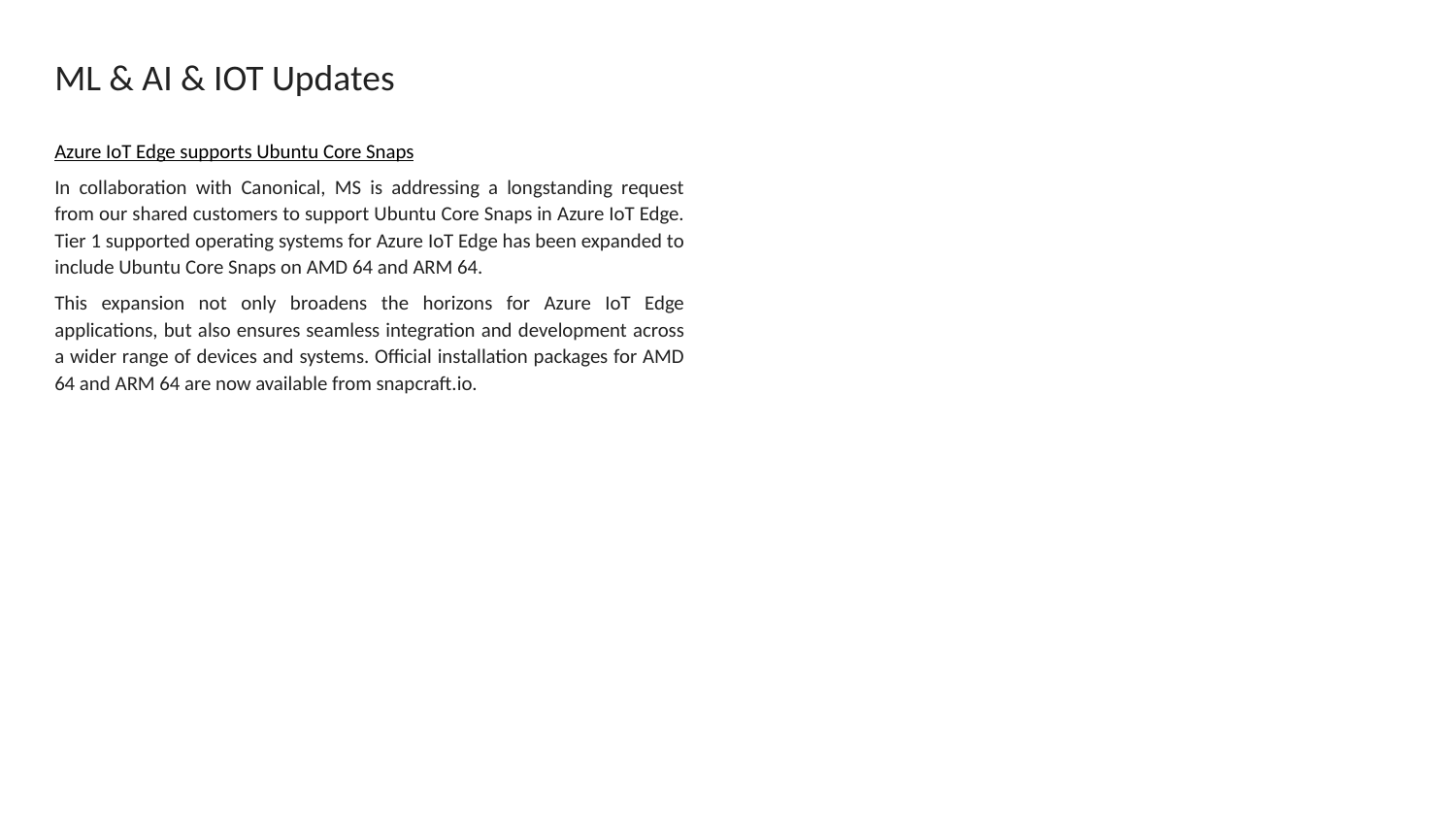

# ML & AI & IOT Updates
Azure IoT Edge supports Ubuntu Core Snaps
In collaboration with Canonical, MS is addressing a longstanding request from our shared customers to support Ubuntu Core Snaps in Azure IoT Edge. Tier 1 supported operating systems for Azure IoT Edge has been expanded to include Ubuntu Core Snaps on AMD 64 and ARM 64.
This expansion not only broadens the horizons for Azure IoT Edge applications, but also ensures seamless integration and development across a wider range of devices and systems. Official installation packages for AMD 64 and ARM 64 are now available from snapcraft.io.